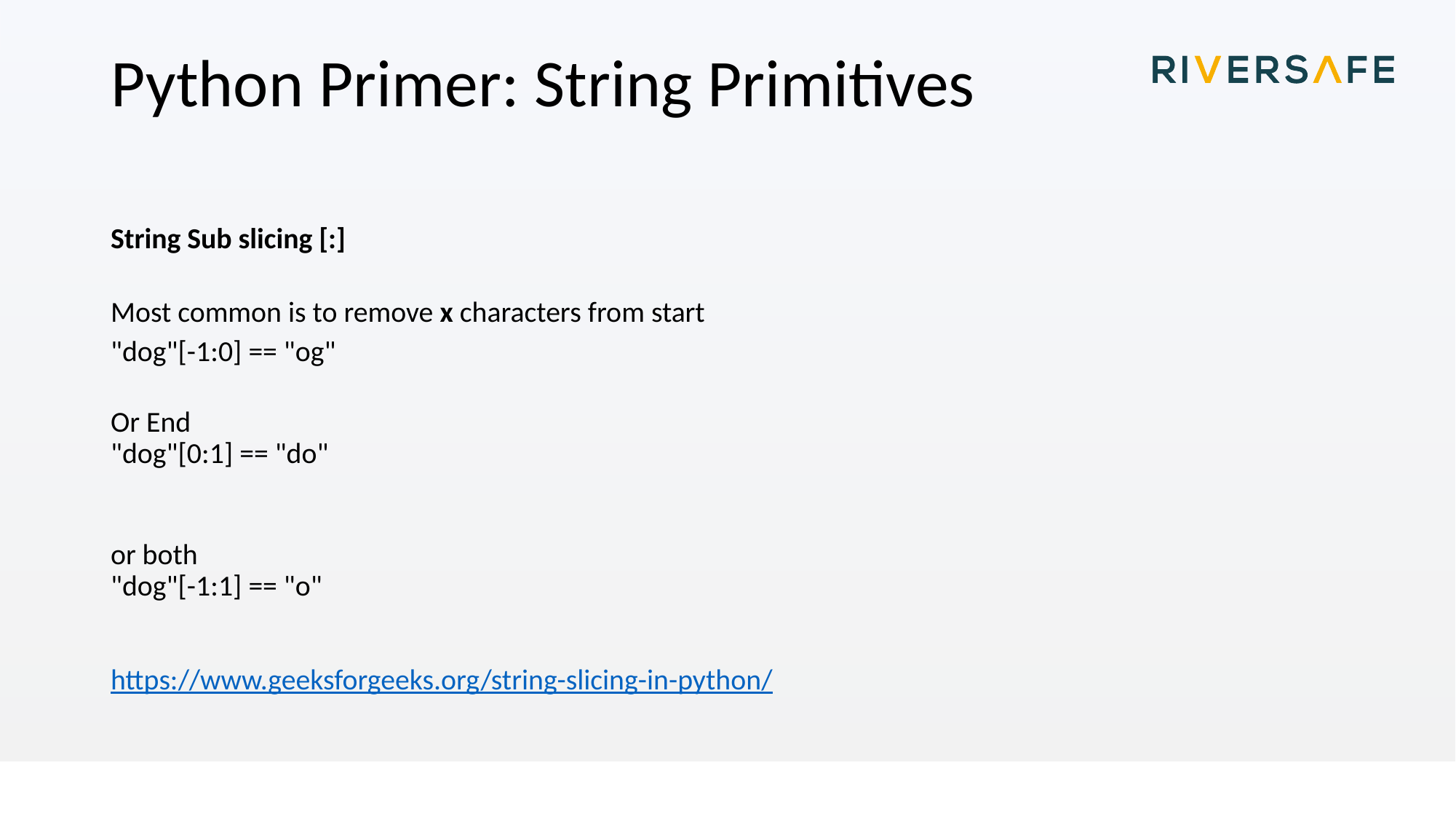

# Python Primer: String Primitives
String Sub slicing [:]
Most common is to remove x characters from start
"dog"[-1:0] == "og"
Or End
"dog"[0:1] == "do"
or both
"dog"[-1:1] == "o"
https://www.geeksforgeeks.org/string-slicing-in-python/